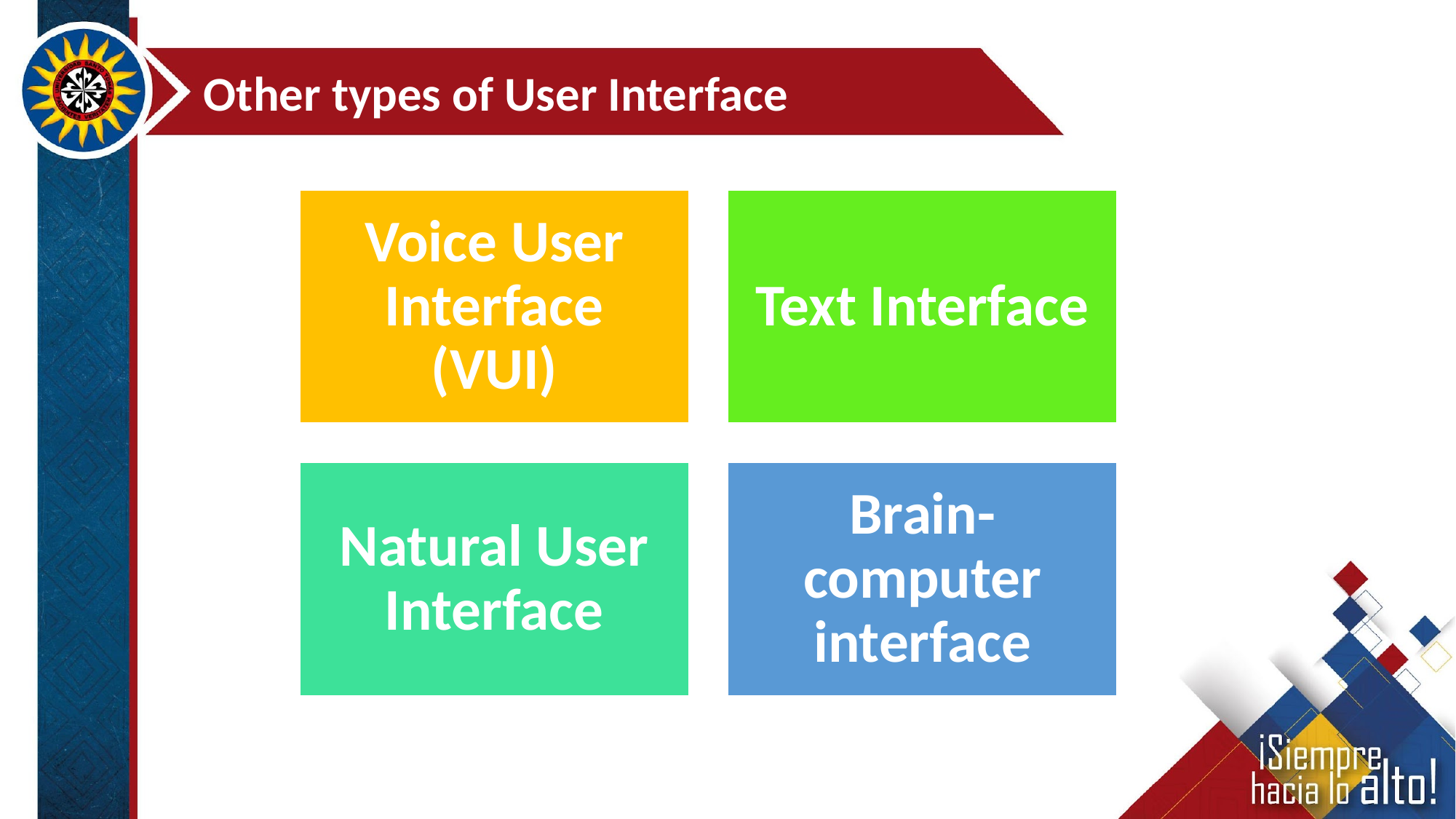

Other types of User Interface

Voice User Interface (VUI)

Text Interface

Natural User Interface

Brain-computer interface